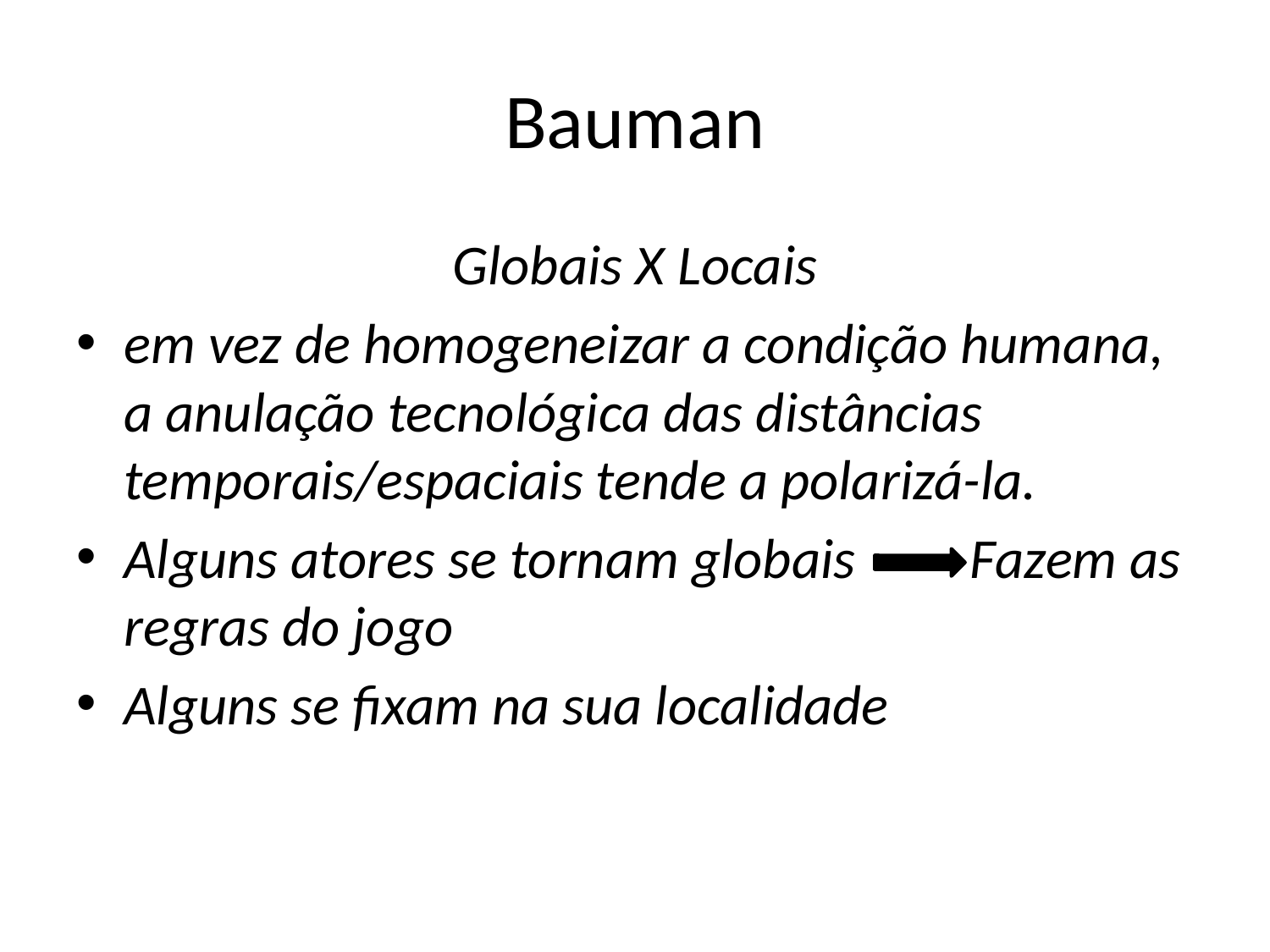

# Bauman
Globais X Locais
em vez de homogeneizar a condição humana, a anulação tecnológica das distâncias temporais/espaciais tende a polarizá-la.
Alguns atores se tornam globais         Fazem as regras do jogo
Alguns se fixam na sua localidade